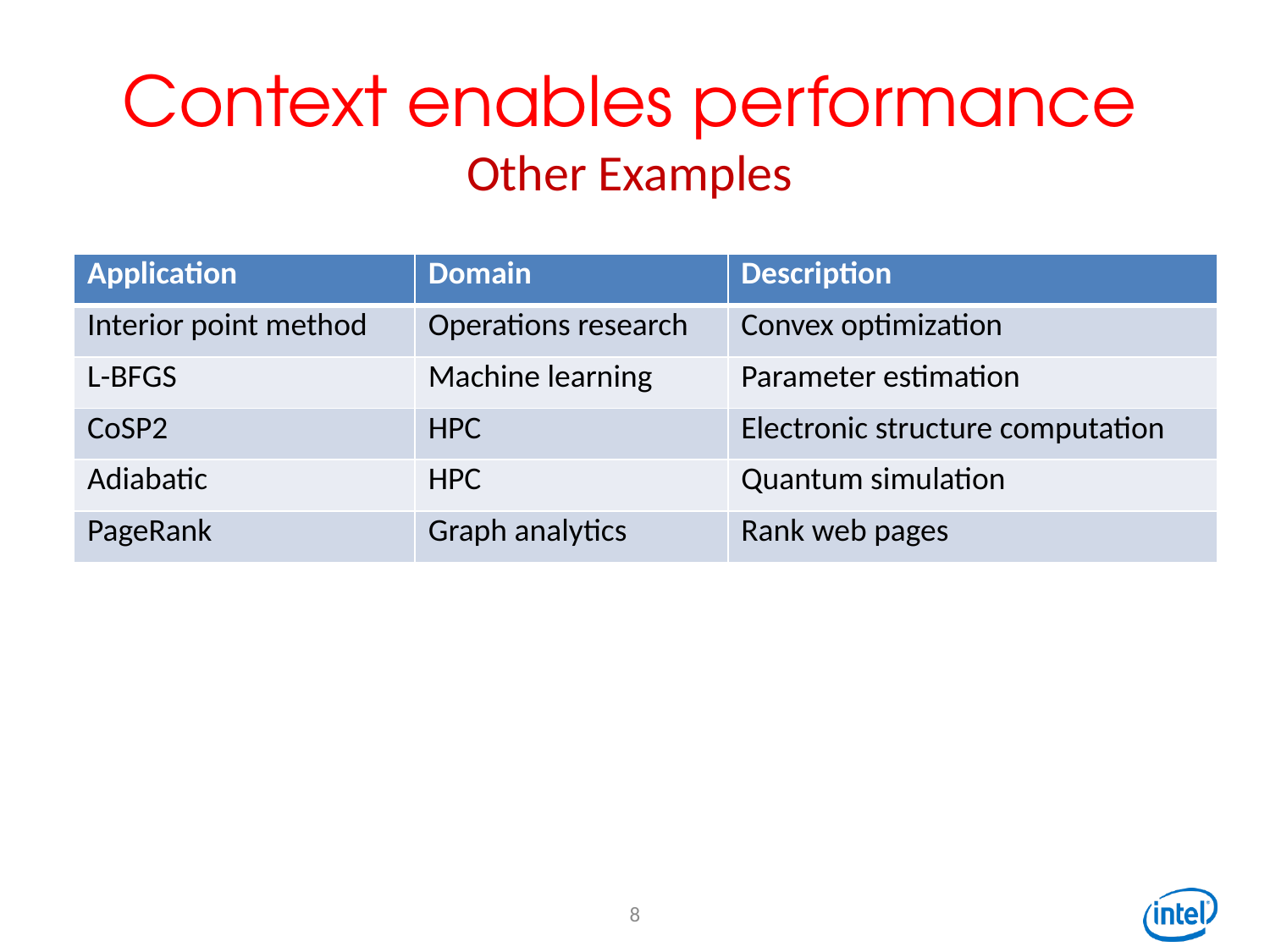

# Context enables performance Other Examples
| Application | Domain | Description |
| --- | --- | --- |
| Interior point method | Operations research | Convex optimization |
| L-BFGS | Machine learning | Parameter estimation |
| CoSP2 | HPC | Electronic structure computation |
| Adiabatic | HPC | Quantum simulation |
| PageRank | Graph analytics | Rank web pages |
8